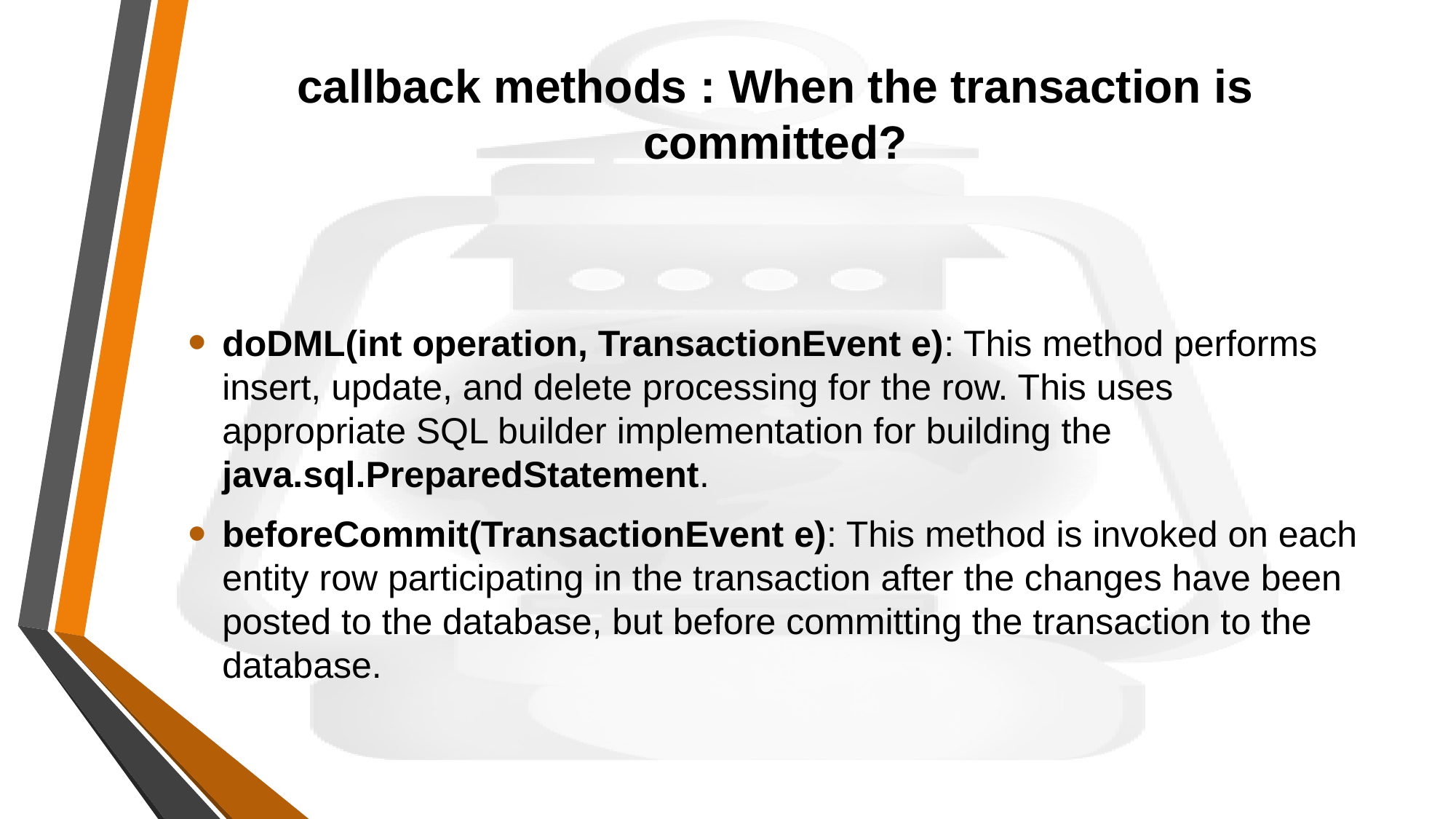

# callback methods : When the transaction is committed?
doDML(int operation, TransactionEvent e): This method performs insert, update, and delete processing for the row. This uses appropriate SQL builder implementation for building the java.sql.PreparedStatement.
beforeCommit(TransactionEvent e): This method is invoked on each entity row participating in the transaction after the changes have been posted to the database, but before committing the transaction to the database.